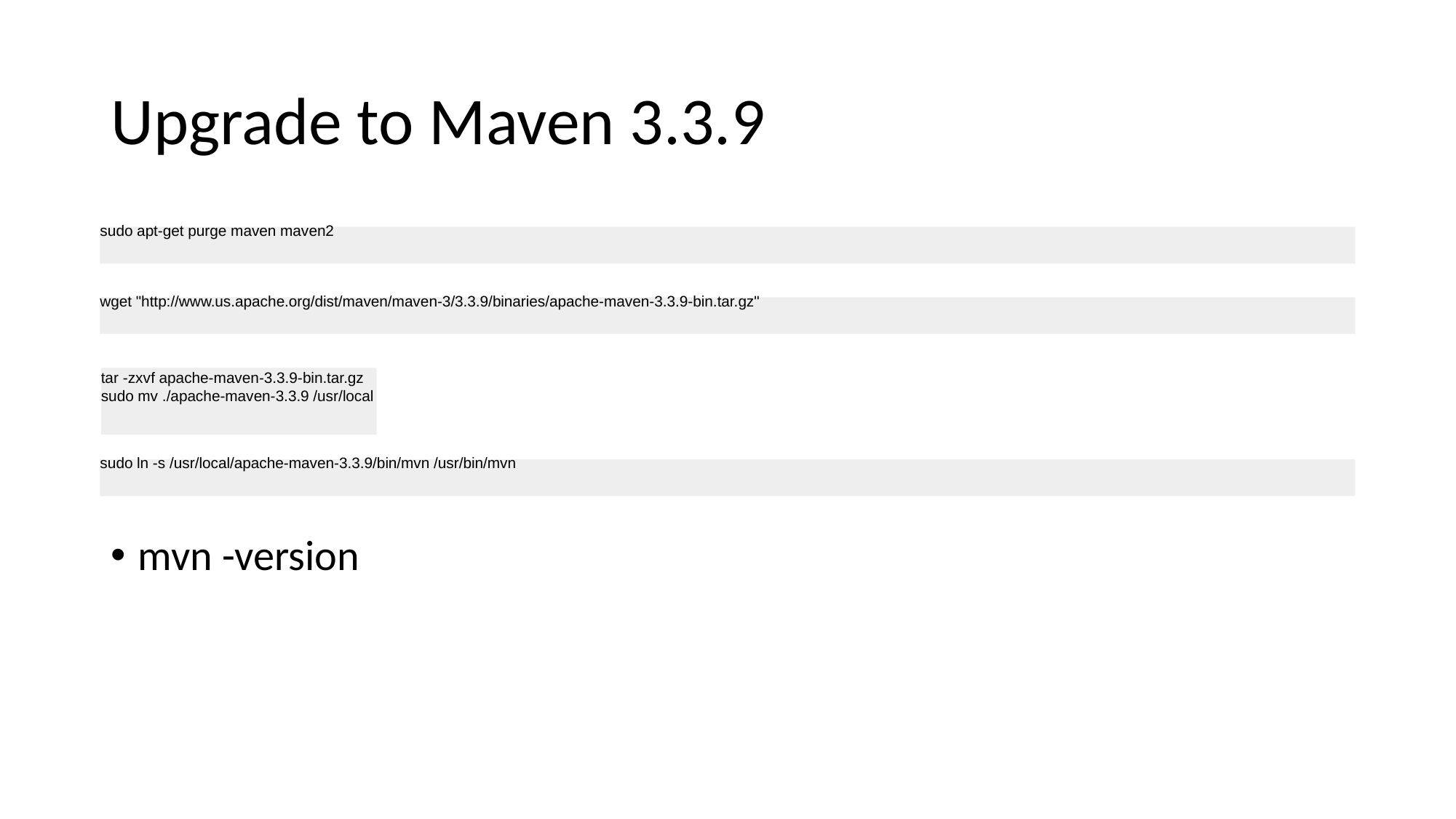

# Upgrade to Maven 3.3.9

mvn -version
sudo apt-get purge maven maven2
wget "http://www.us.apache.org/dist/maven/maven-3/3.3.9/binaries/apache-maven-3.3.9-bin.tar.gz"
tar -zxvf apache-maven-3.3.9-bin.tar.gz
sudo mv ./apache-maven-3.3.9 /usr/local
sudo ln -s /usr/local/apache-maven-3.3.9/bin/mvn /usr/bin/mvn